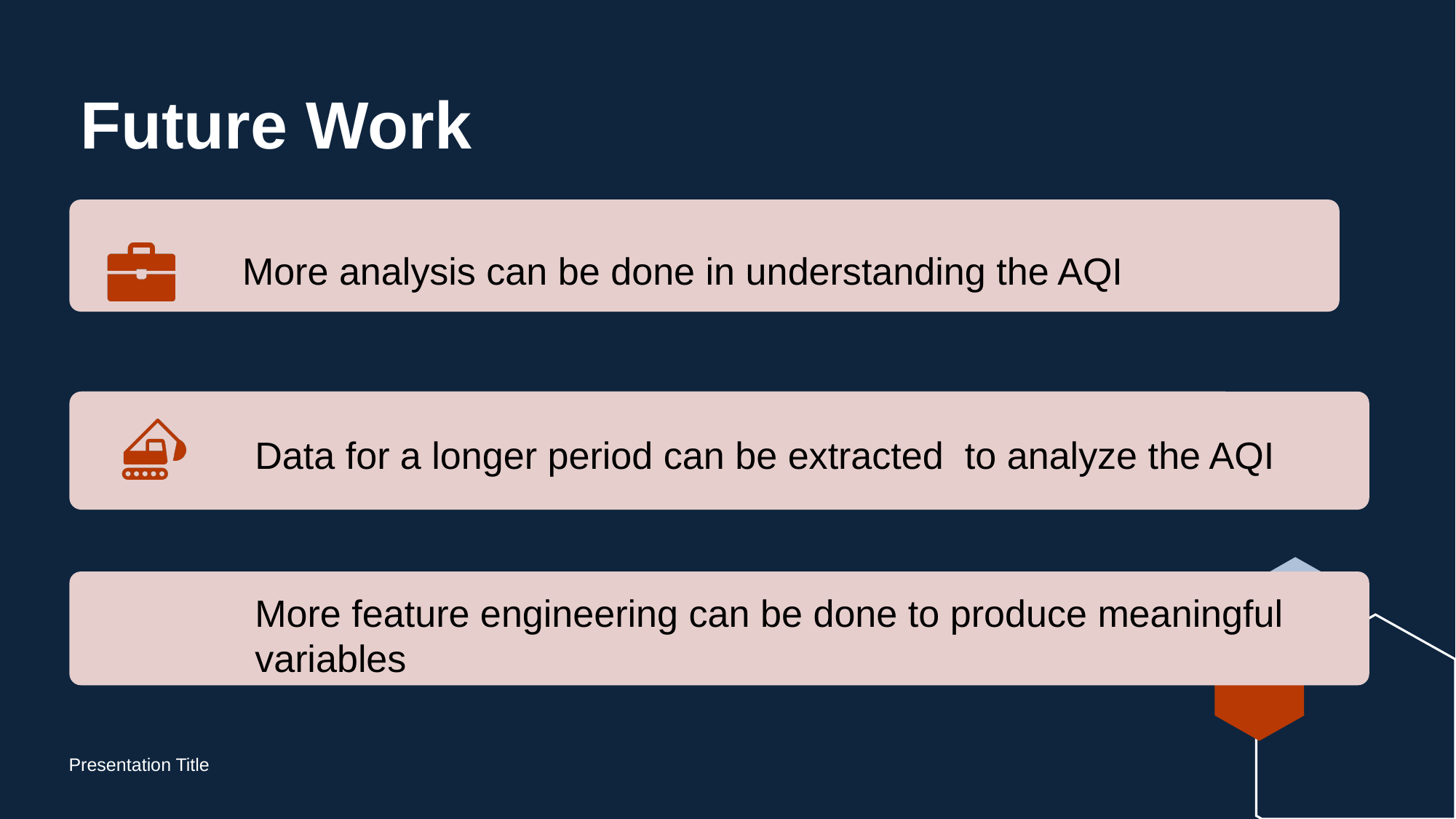

# Future Work
More analysis can be done in understanding the AQI
Data for a longer period can be extracted  to analyze the AQI
More feature engineering can be done to produce meaningful variables
Presentation Title